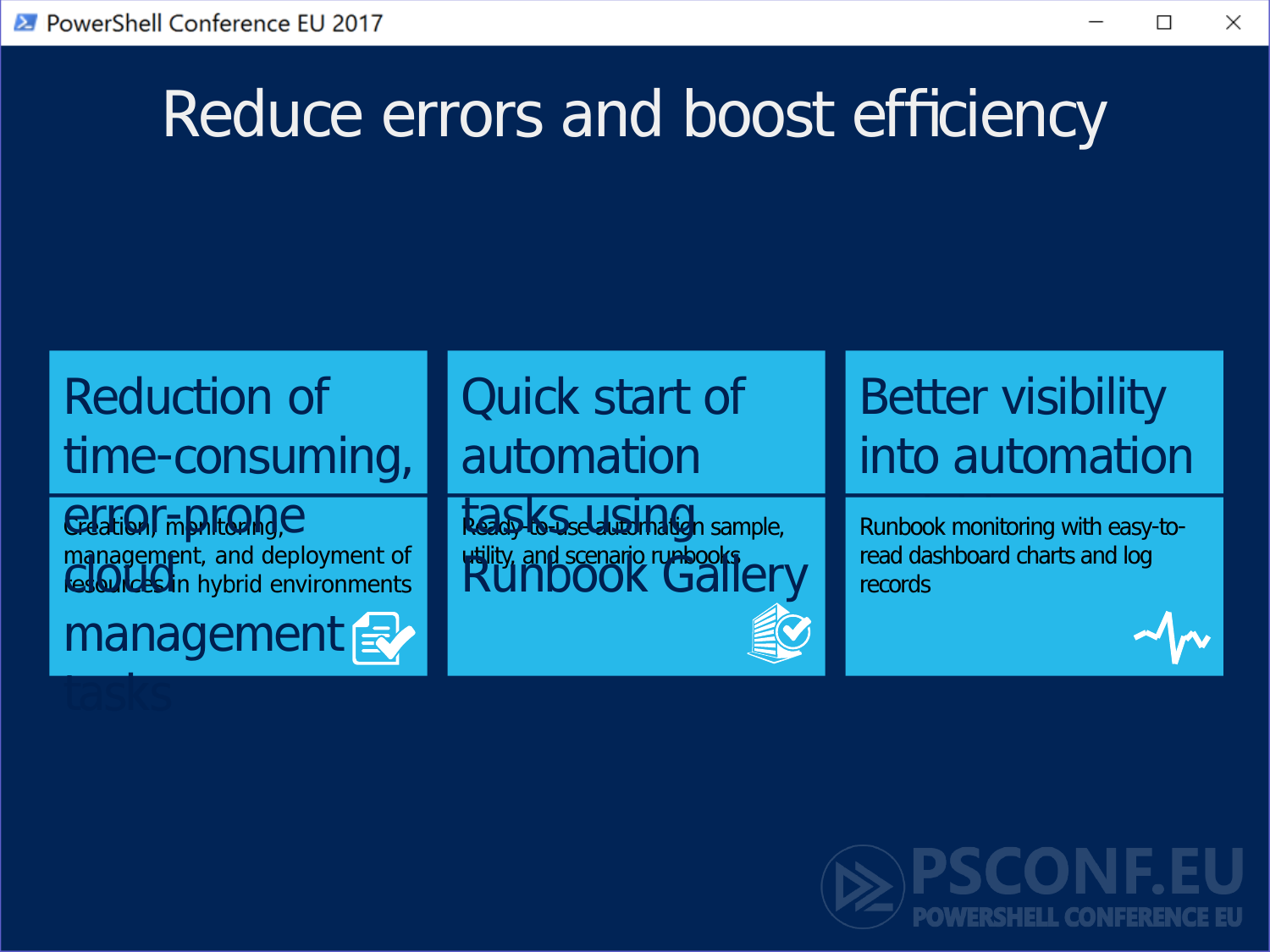

# Reduce errors and boost efficiency

Reduction of time-consuming, error-prone cloud management tasks
Creation, monitoring, management, and deployment of resources in hybrid environments

Quick start of automation tasks using Runbook Gallery
Ready-to-use automation sample, utility, and scenario runbooks

Better visibility into automation activities
Runbook monitoring with easy-to-read dashboard charts and log records